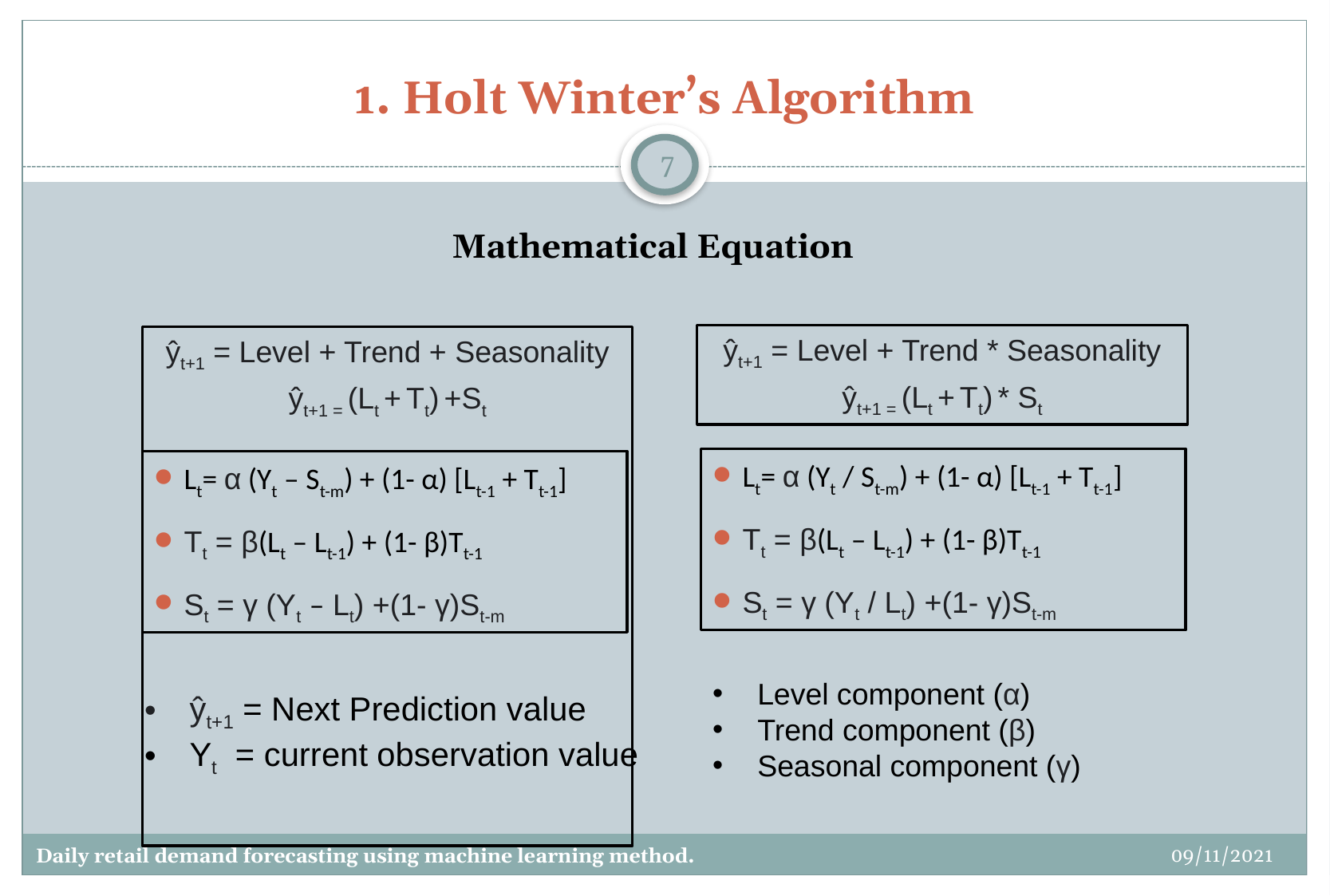

# 1. Holt Winter’s Algorithm
7
Mathematical Equation
ŷt+1 = Level + Trend * Seasonality
ŷt+1 = (Lt + Tt) * St
ŷt+1 = Level + Trend + Seasonality
ŷt+1 = (Lt + Tt) +St
Lt= α (Yt / St-m) + (1- α) [Lt-1 + Tt-1]
Tt = β(Lt – Lt-1) + (1- β)Tt-1
St = γ (Yt / Lt) +(1- γ)St-m
Lt= α (Yt – St-m) + (1- α) [Lt-1 + Tt-1]
Tt = β(Lt – Lt-1) + (1- β)Tt-1
St = γ (Yt – Lt) +(1- γ)St-m
Level component (α)
Trend component (β)
Seasonal component (γ)
ŷt+1 = Next Prediction value
Yt  = current observation value
09/11/2021
Daily retail demand forecasting using machine learning method.